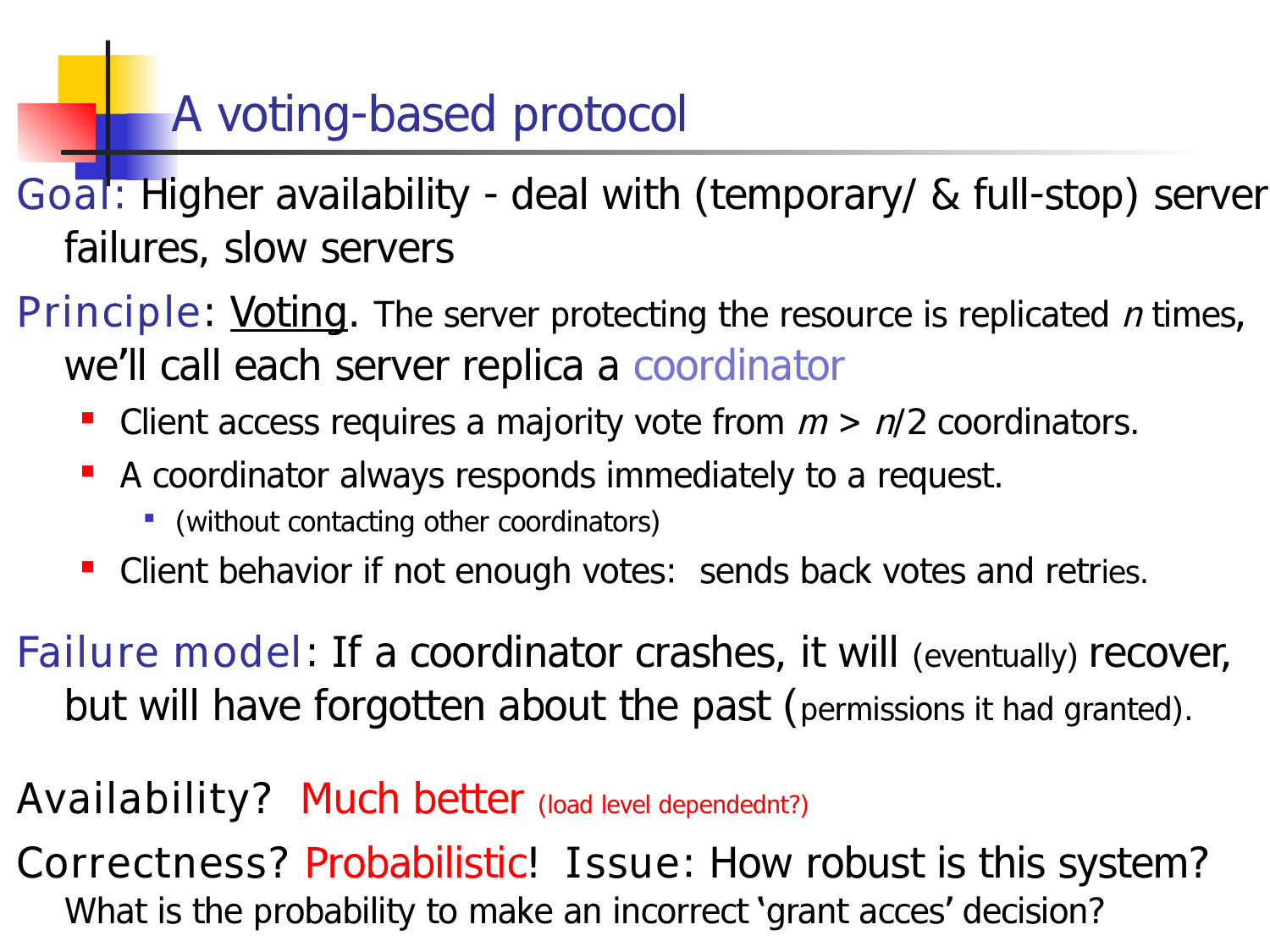

# A voting-based protocol
Goal: Higher availability - deal with (temporary/ & full-stop) server failures, slow servers
Principle: Voting. The server protecting the resource is replicated n times, we’ll call each server replica a coordinator
Client access requires a majority vote from m > n/2 coordinators.
A coordinator always responds immediately to a request.
(without contacting other coordinators)
Client behavior if not enough votes:  sends back votes and retries.

Failure model: If a coordinator crashes, it will (eventually) recover,  but will have forgotten about the past (permissions it had granted).

Availability?  Much better (load level dependednt?)
Correctness? Probabilistic!  Issue: How robust is this system?  What is the probability to make an incorrect ‘grant acces’ decision?